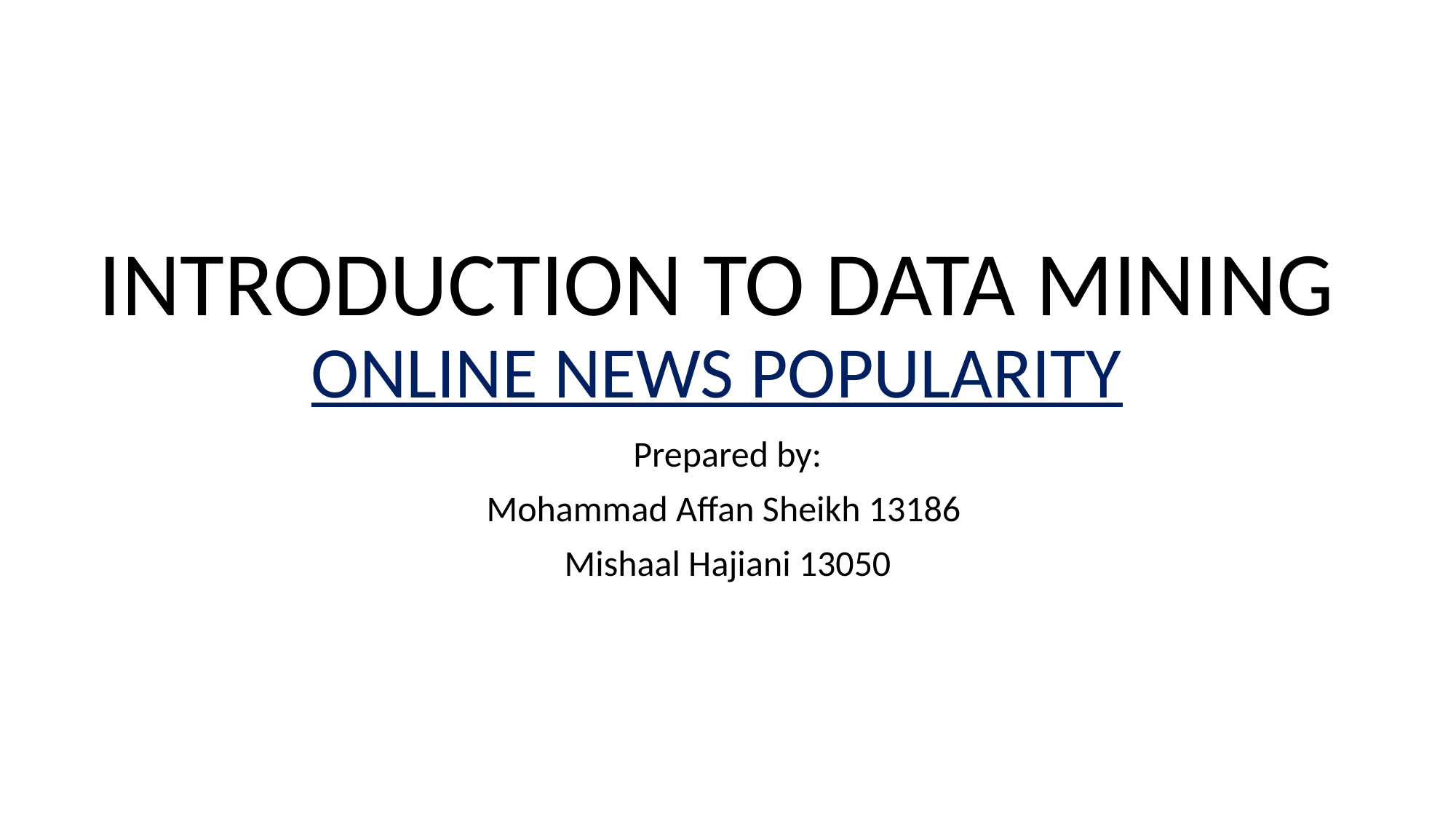

# INTRODUCTION TO DATA MINING ONLINE NEWS POPULARITY
Prepared by:
Mohammad Affan Sheikh 13186
Mishaal Hajiani 13050